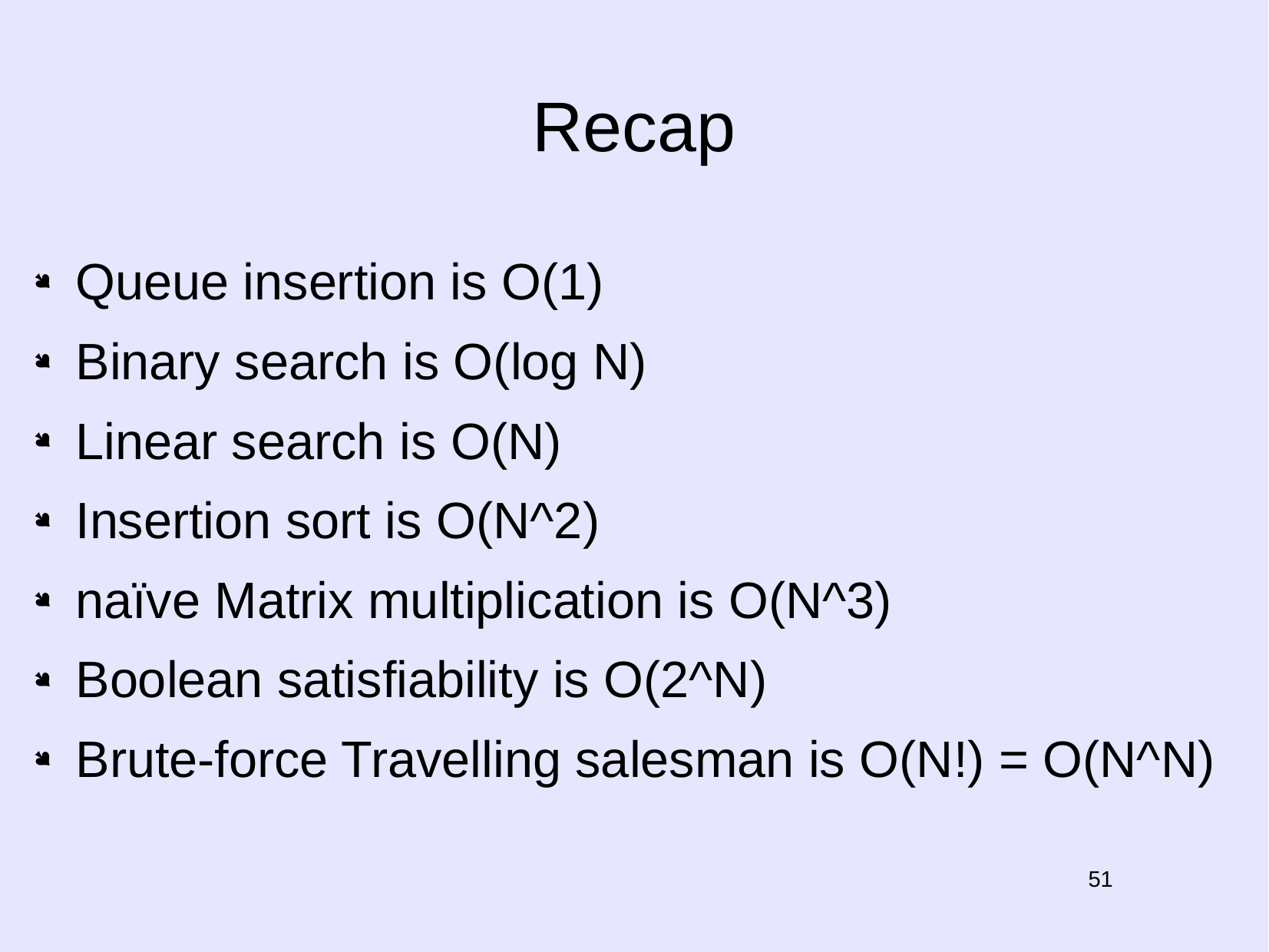

# Recap
Queue insertion is O(1)
Binary search is O(log N)
Linear search is O(N)
Insertion sort is O(N^2)
naïve Matrix multiplication is O(N^3)
Boolean satisfiability is O(2^N)
Brute-force Travelling salesman is O(N!) = O(N^N)
51